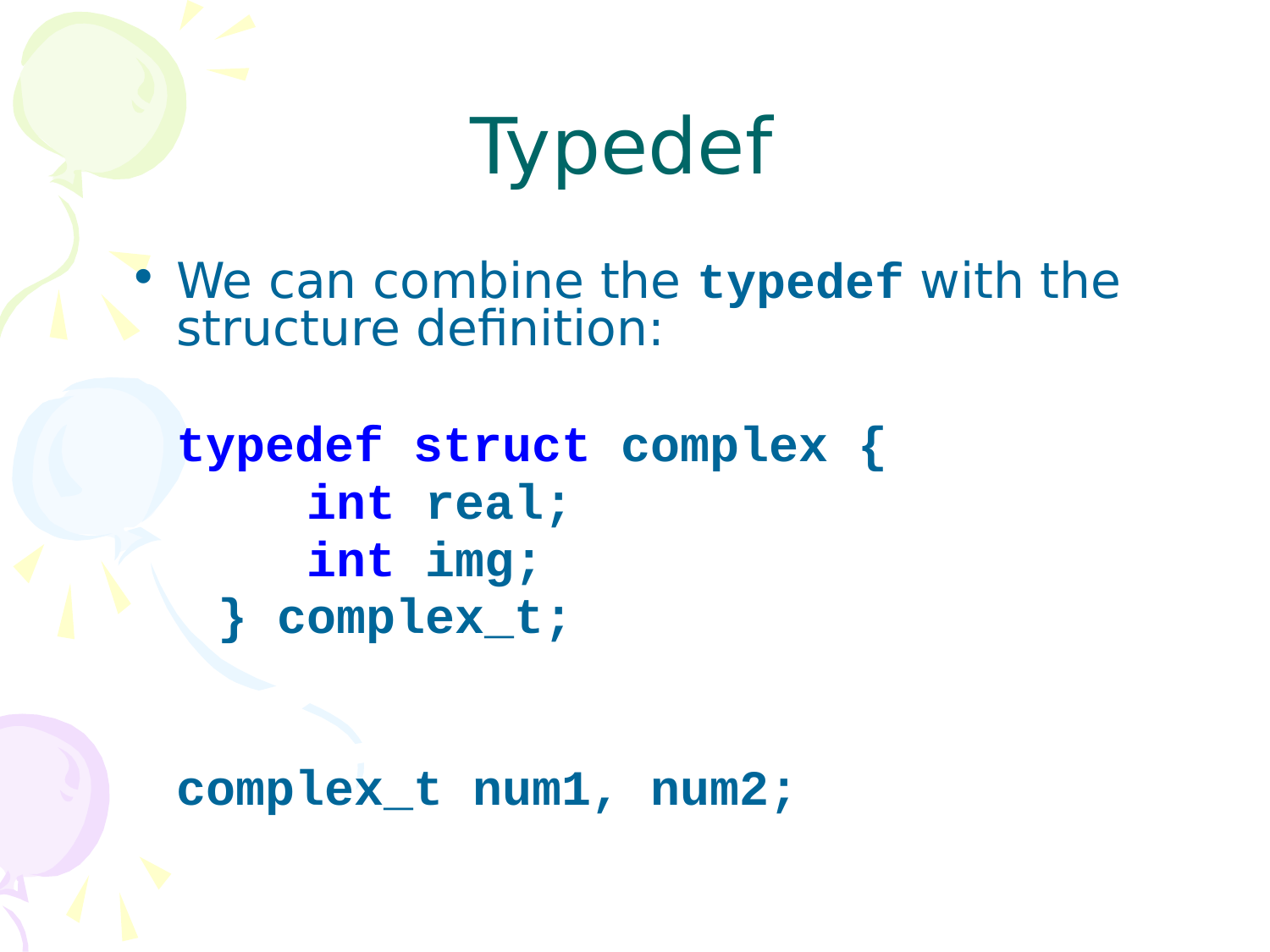

# Typedef
We can combine the typedef with the structure definition:
	typedef struct complex {
      int real;
      int img;
   } complex_t;

	complex_t num1, num2;